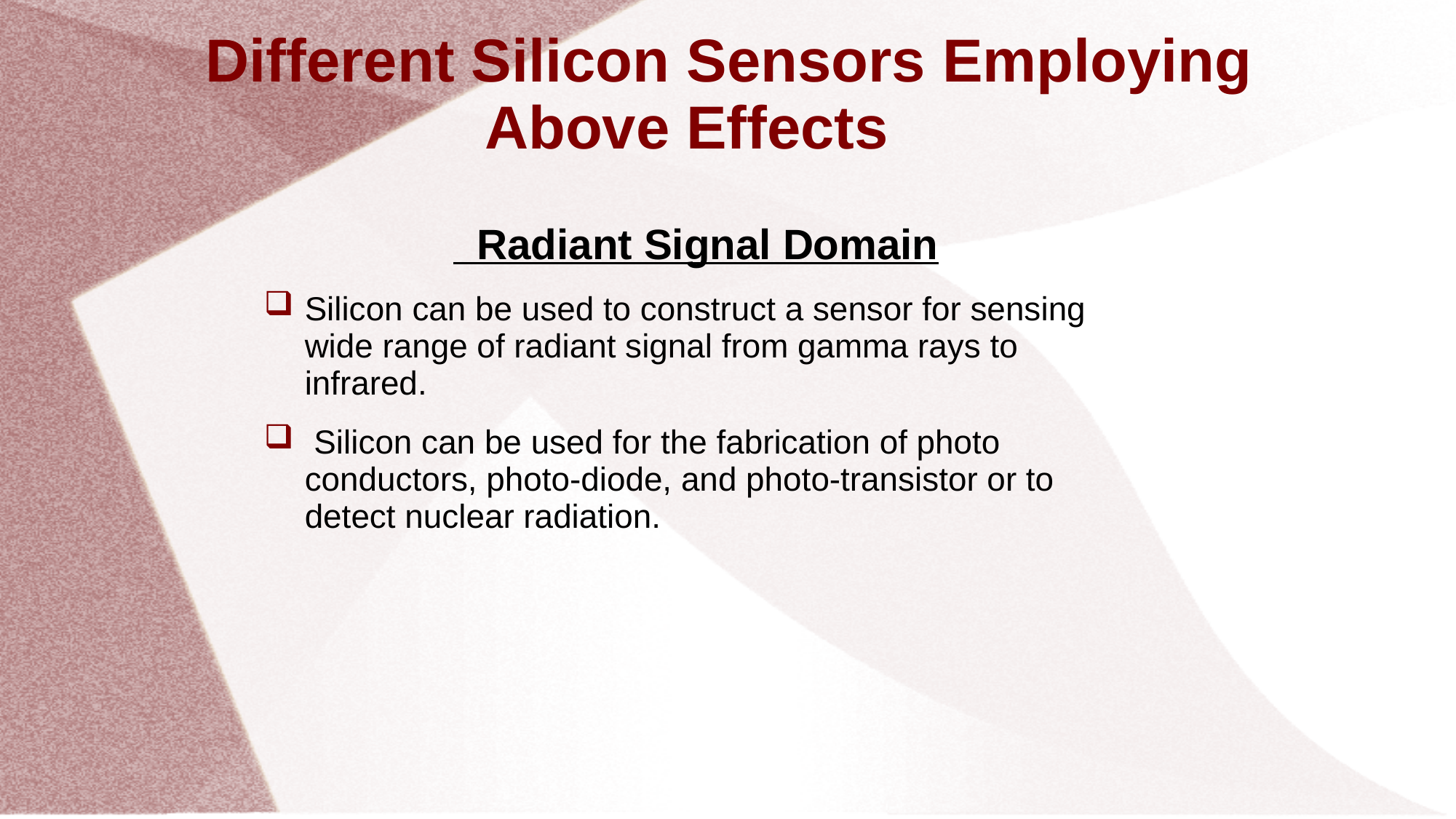

Different Silicon Sensors Employing
Above Effects
                  Radiant Signal Domain
Silicon can be used to construct a sensor for sensing wide range of radiant signal from gamma rays to infrared.
 Silicon can be used for the fabrication of photo conductors, photo-diode, and photo-transistor or to detect nuclear radiation.